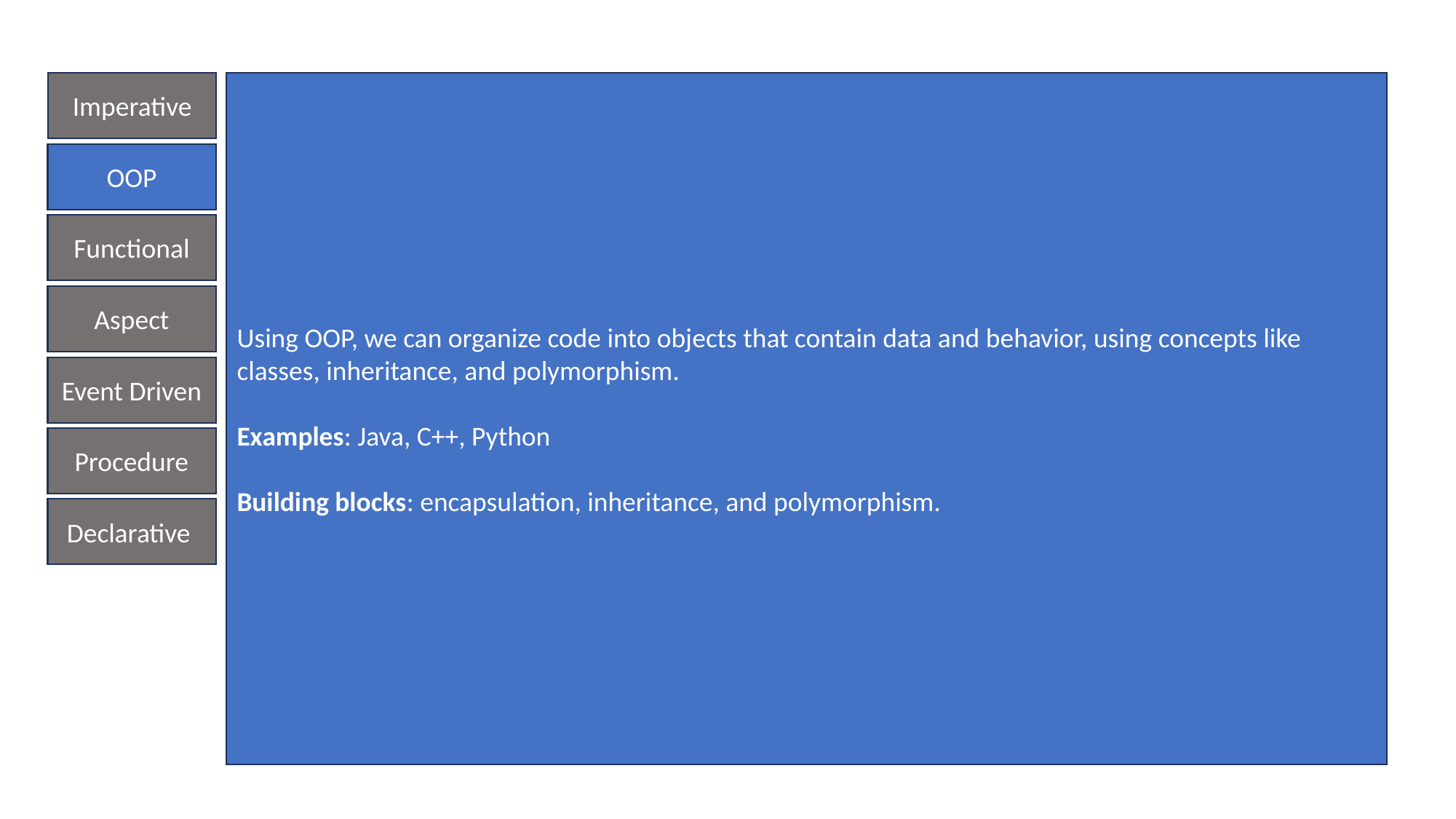

Using OOP, we can organize code into objects that contain data and behavior, using concepts like classes, inheritance, and polymorphism.
Examples: Java, C++, Python
Building blocks: encapsulation, inheritance, and polymorphism.
Imperative
OOP
Functional
Aspect
Event Driven
Procedure
Declarative